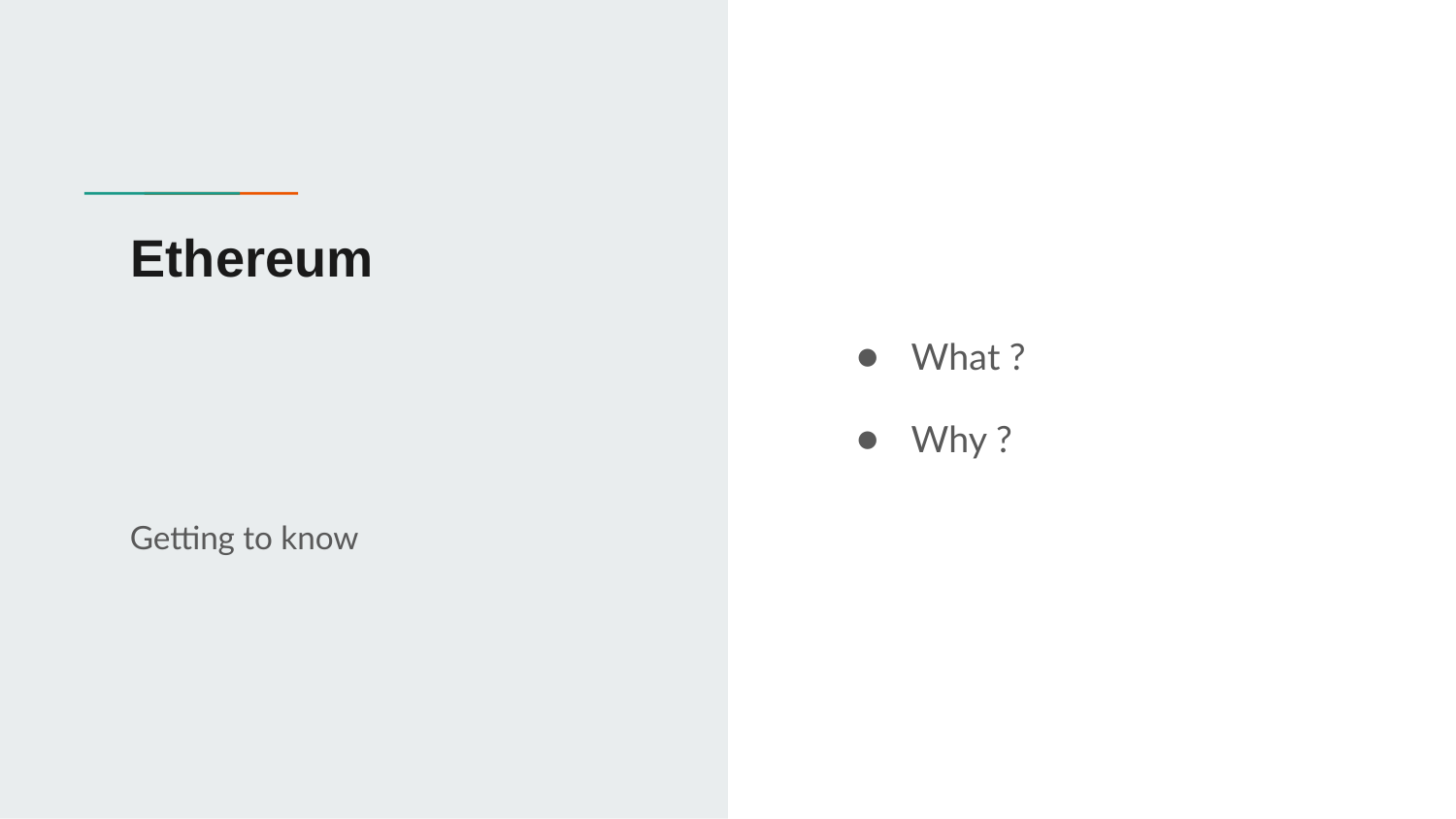

# Ethereum
What ?
Why ?
Getting to know